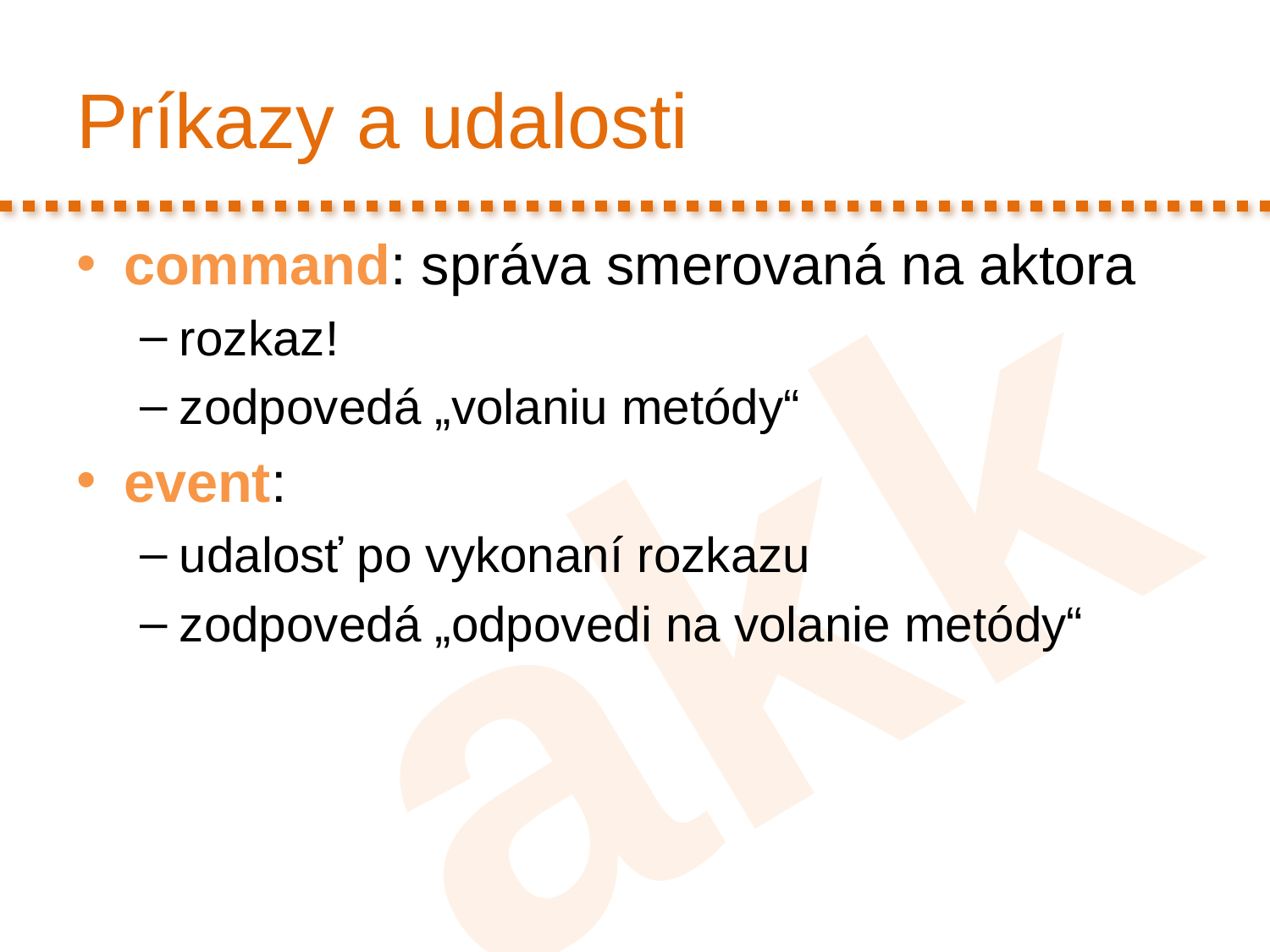

# Príkazy a udalosti
command: správa smerovaná na aktora
rozkaz!
zodpovedá „volaniu metódy“
event:
udalosť po vykonaní rozkazu
zodpovedá „odpovedi na volanie metódy“